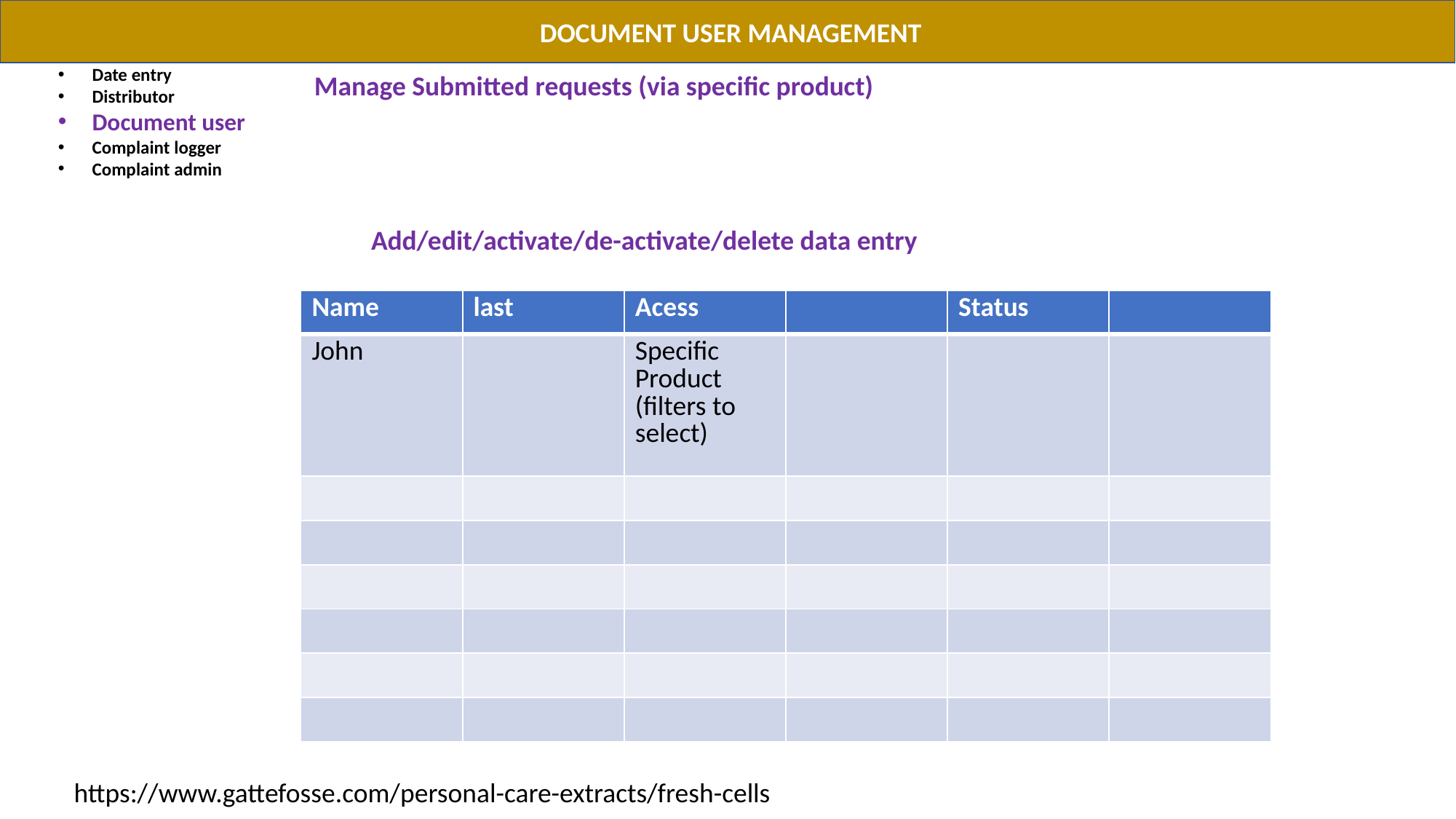

DOCUMENT USER MANAGEMENT

User management
DOCUMENT USER
Date entry
Distributor
Document user
Complaint logger
Complaint admin
Manage Submitted requests (via specific product)
Add/edit/activate/de-activate/delete data entry
| Name | last | Acess |  | Status |  |
| --- | --- | --- | --- | --- | --- |
| John |  | Specific Product (filters to select) |  |  |  |
|  |  |  |  |  |  |
|  |  |  |  |  |  |
|  |  |  |  |  |  |
|  |  |  |  |  |  |
|  |  |  |  |  |  |
|  |  |  |  |  |  |
https://www.gattefosse.com/personal-care-extracts/fresh-cells